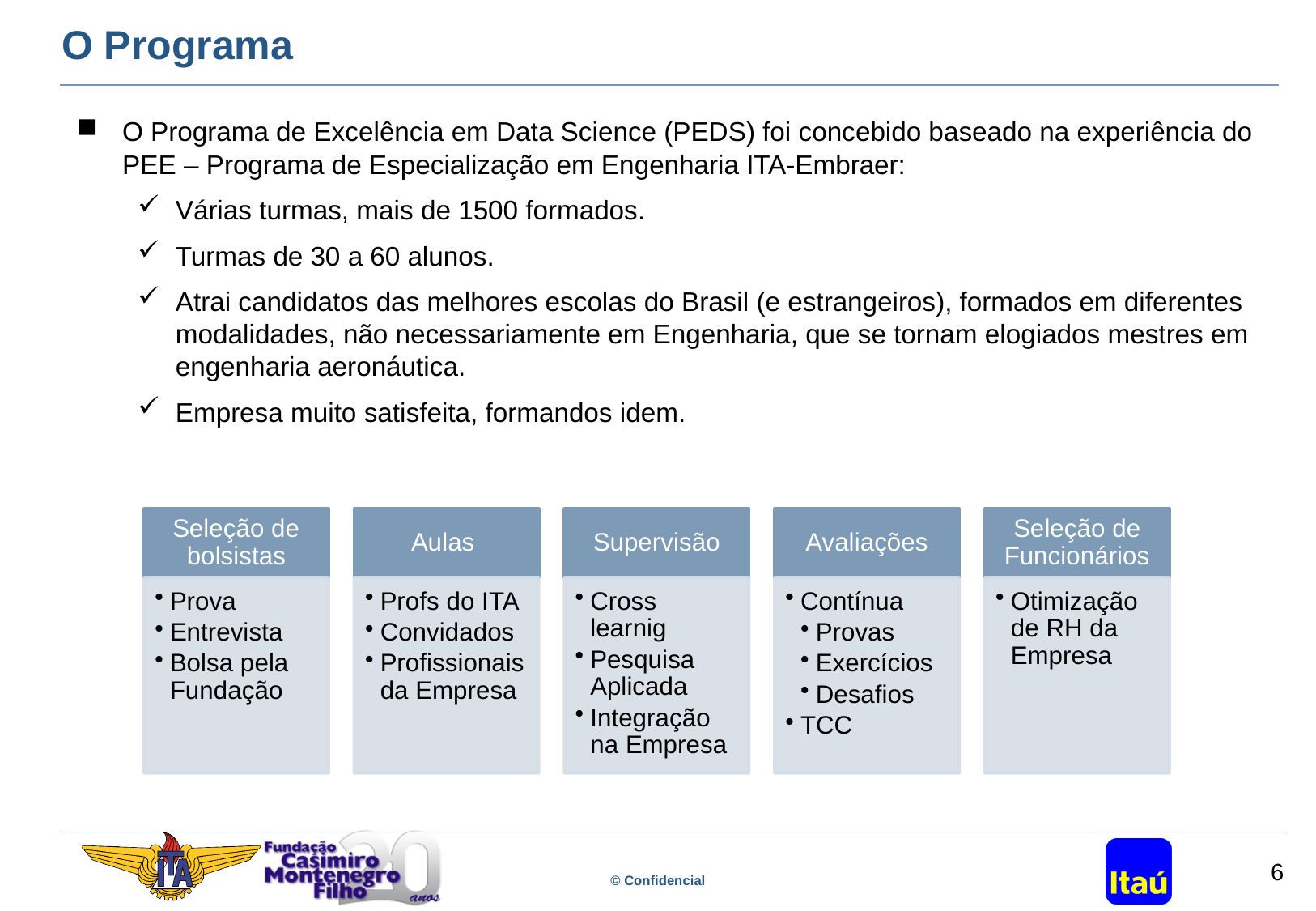

# O Programa
O Programa de Excelência em Data Science (PEDS) foi concebido baseado na experiência do PEE – Programa de Especialização em Engenharia ITA-Embraer:
Várias turmas, mais de 1500 formados.
Turmas de 30 a 60 alunos.
Atrai candidatos das melhores escolas do Brasil (e estrangeiros), formados em diferentes modalidades, não necessariamente em Engenharia, que se tornam elogiados mestres em engenharia aeronáutica.
Empresa muito satisfeita, formandos idem.

Seleção de bolsistas
Prova
Entrevista
Bolsa pela Fundação
Aulas
Profs do ITA
Convidados
Profissionais da Empresa
Supervisão
Cross learnig
Pesquisa Aplicada
Integração na Empresa
Avaliações
Contínua
Provas
Exercícios
Desafios
TCC
Seleção de Funcionários
Otimização de RH da Empresa
6